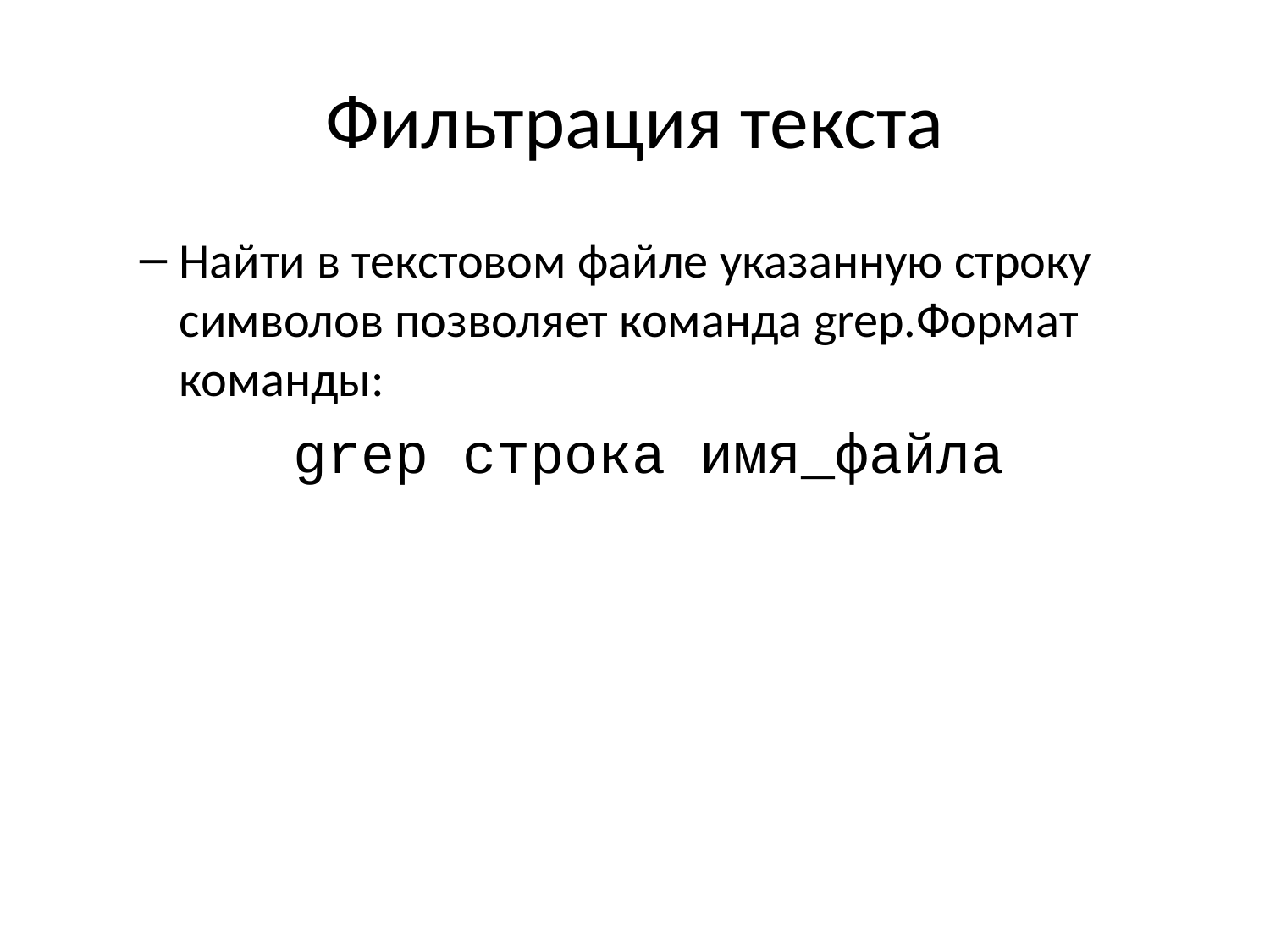

# Фильтрация текста
Найти в текстовом файле указанную строку символов позволяет команда grep.Формат команды:
     grep строка имя_файла